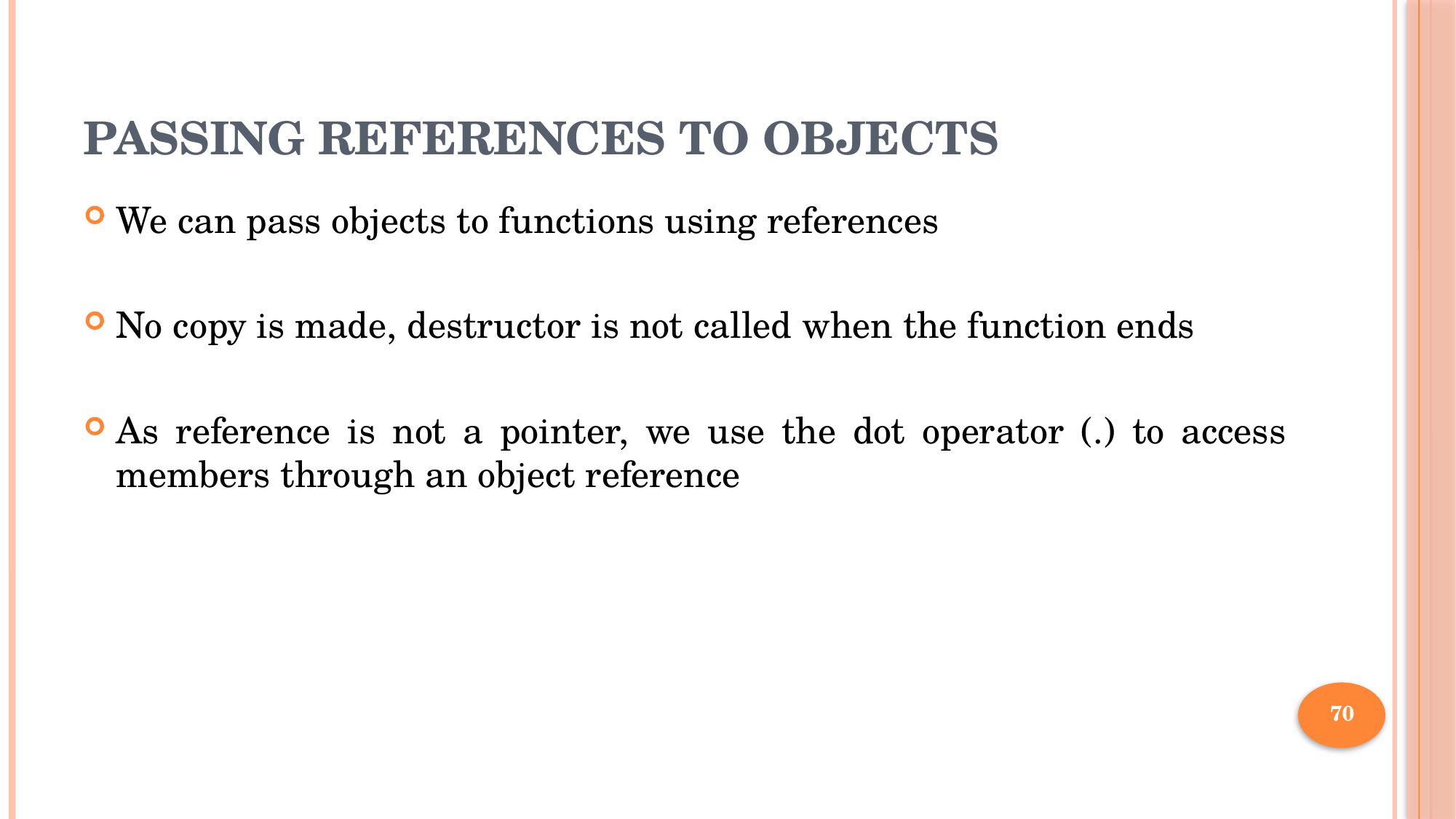

# Passing References to Objects
We can pass objects to functions using references

No copy is made, destructor is not called when the function ends

As reference is not a pointer, we use the dot operator (.) to access members through an object reference

70